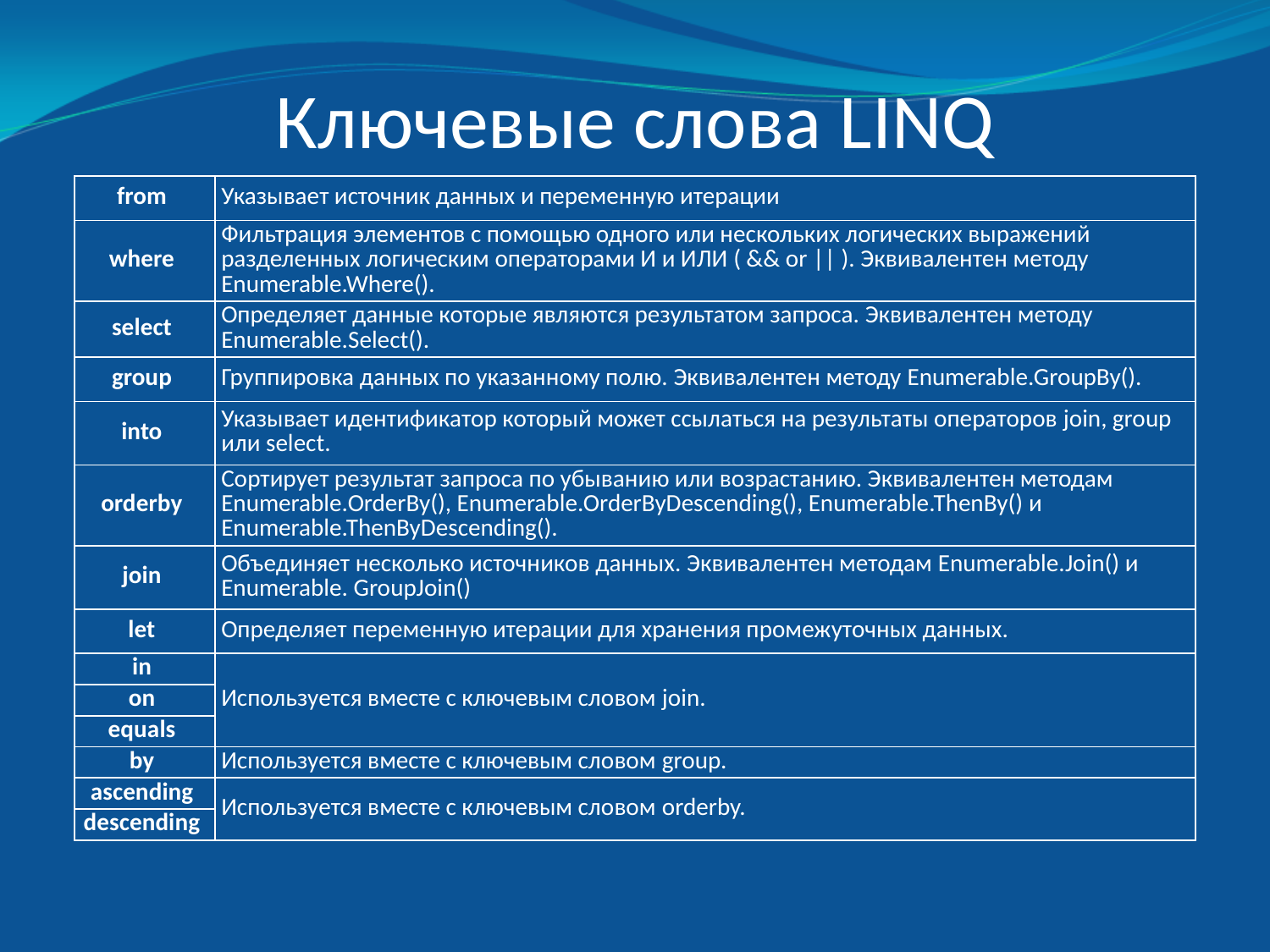

# Ключевые слова LINQ
| from | Указывает источник данных и переменную итерации |
| --- | --- |
| where | Фильтрация элементов с помощью одного или нескольких логических выражений разделенных логическим операторами И и ИЛИ ( && or || ). Эквивалентен методу Enumerable.Where(). |
| select | Определяет данные которые являются результатом запроса. Эквивалентен методу Enumerable.Select(). |
| group | Группировка данных по указанному полю. Эквивалентен методу Enumerable.GroupBy(). |
| into | Указывает идентификатор который может ссылаться на результаты операторов join, group или select. |
| orderby | Сортирует результат запроса по убыванию или возрастанию. Эквивалентен методам Enumerable.OrderBy(), Enumerable.OrderByDescending(), Enumerable.ThenBy() и Enumerable.ThenByDescending(). |
| join | Объединяет несколько источников данных. Эквивалентен методам Enumerable.Join() и Enumerable. GroupJoin() |
| let | Определяет переменную итерации для хранения промежуточных данных. |
| in | Используется вместе с ключевым словом join. |
| on |  |
| equals |  |
| by | Используется вместе с ключевым словом group. |
| ascending | Используется вместе с ключевым словом orderby. |
| descending |  |